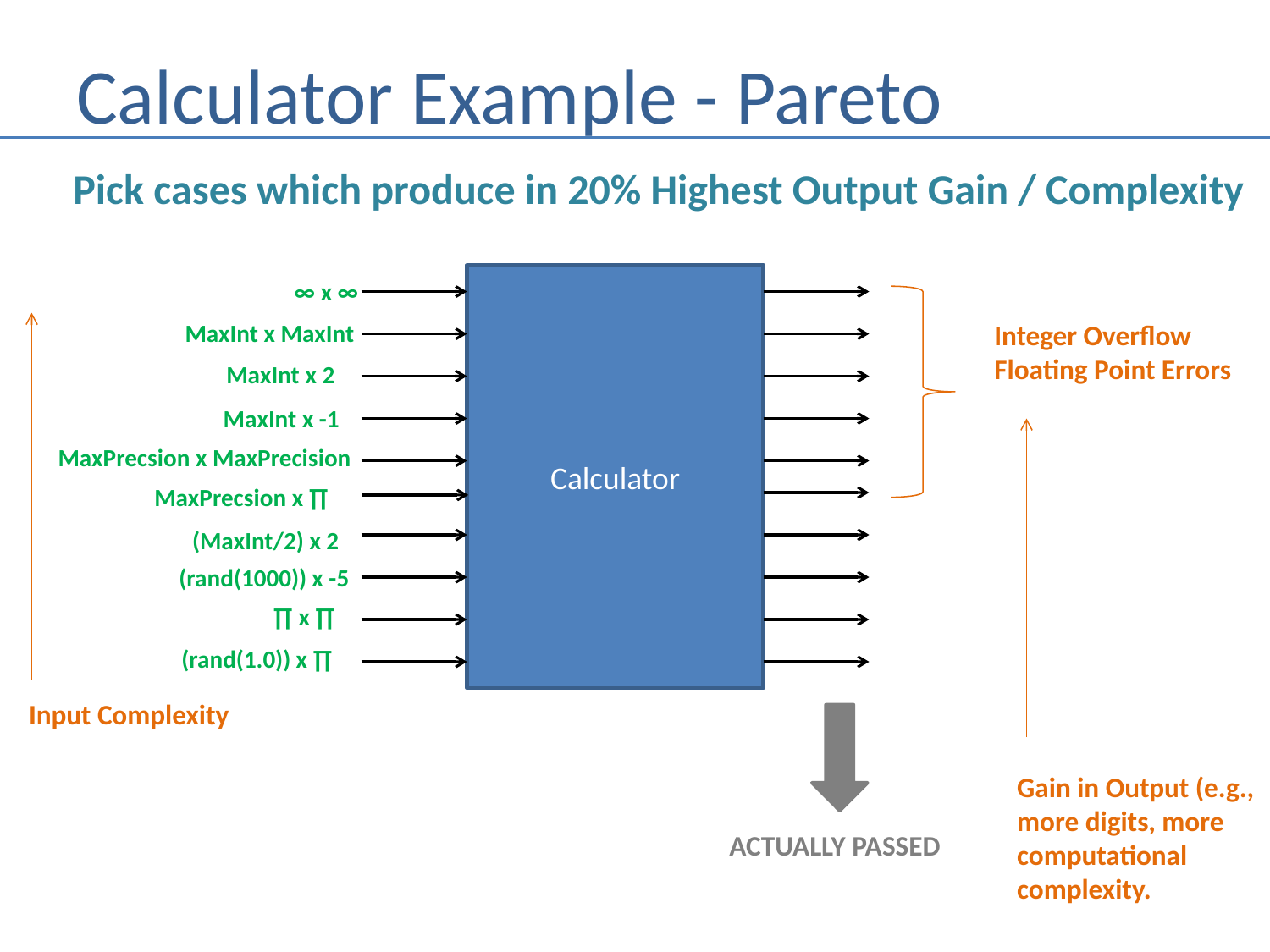

# Calculator Example - Pareto
Pick cases which produce in 20% Highest Output Gain / Complexity
Calculator
∞ x ∞

MaxInt x MaxInt
Integer Overflow
Floating Point Errors
MaxInt x 2
MaxInt x -1
MaxPrecsion x MaxPrecision
MaxPrecsion x ∏
(MaxInt/2) x 2
(rand(1000)) x -5
∏ x ∏
(rand(1.0)) x ∏
Input Complexity

Gain in Output (e.g.,
more digits, more
computational
complexity.
ACTUALLY PASSED